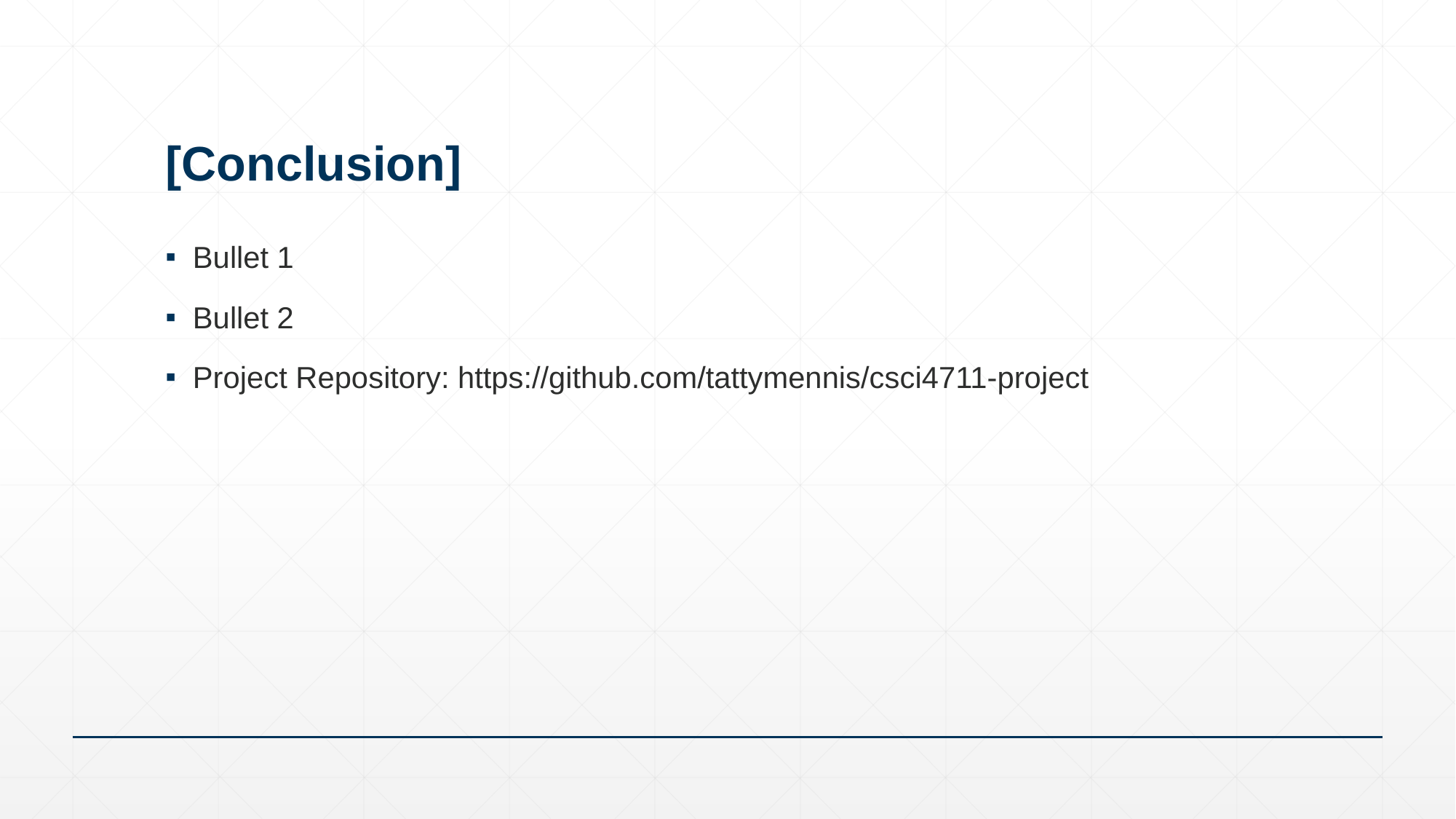

# [Conclusion]
Bullet 1
Bullet 2
Project Repository: https://github.com/tattymennis/csci4711-project